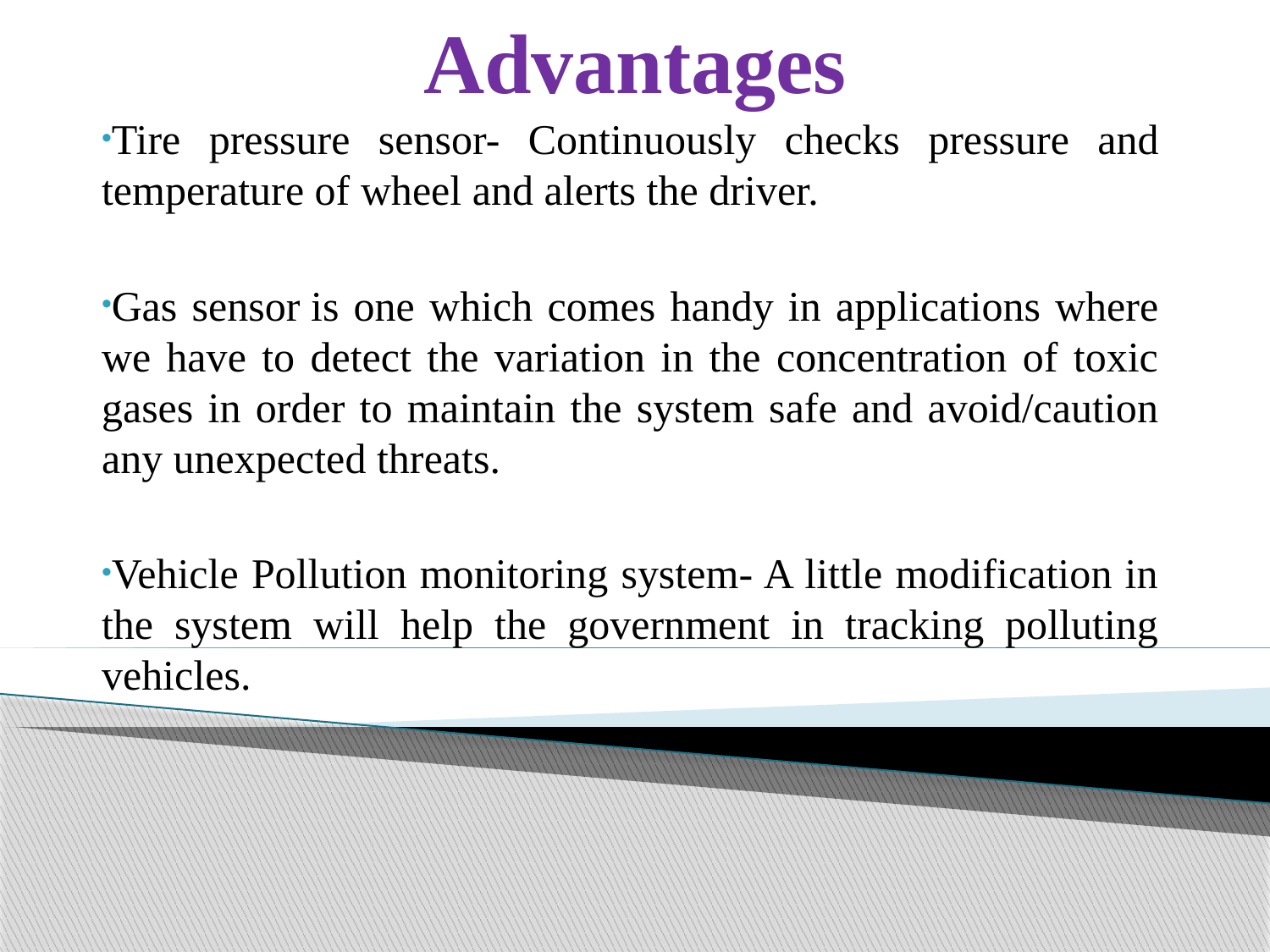

# Advantages
Tire pressure sensor- Continuously checks pressure and temperature of wheel and alerts the driver.

Gas sensor is one which comes handy in applications where we have to detect the variation in the concentration of toxic gases in order to maintain the system safe and avoid/caution any unexpected threats.

Vehicle Pollution monitoring system- A little modification in the system will help the government in tracking polluting vehicles.